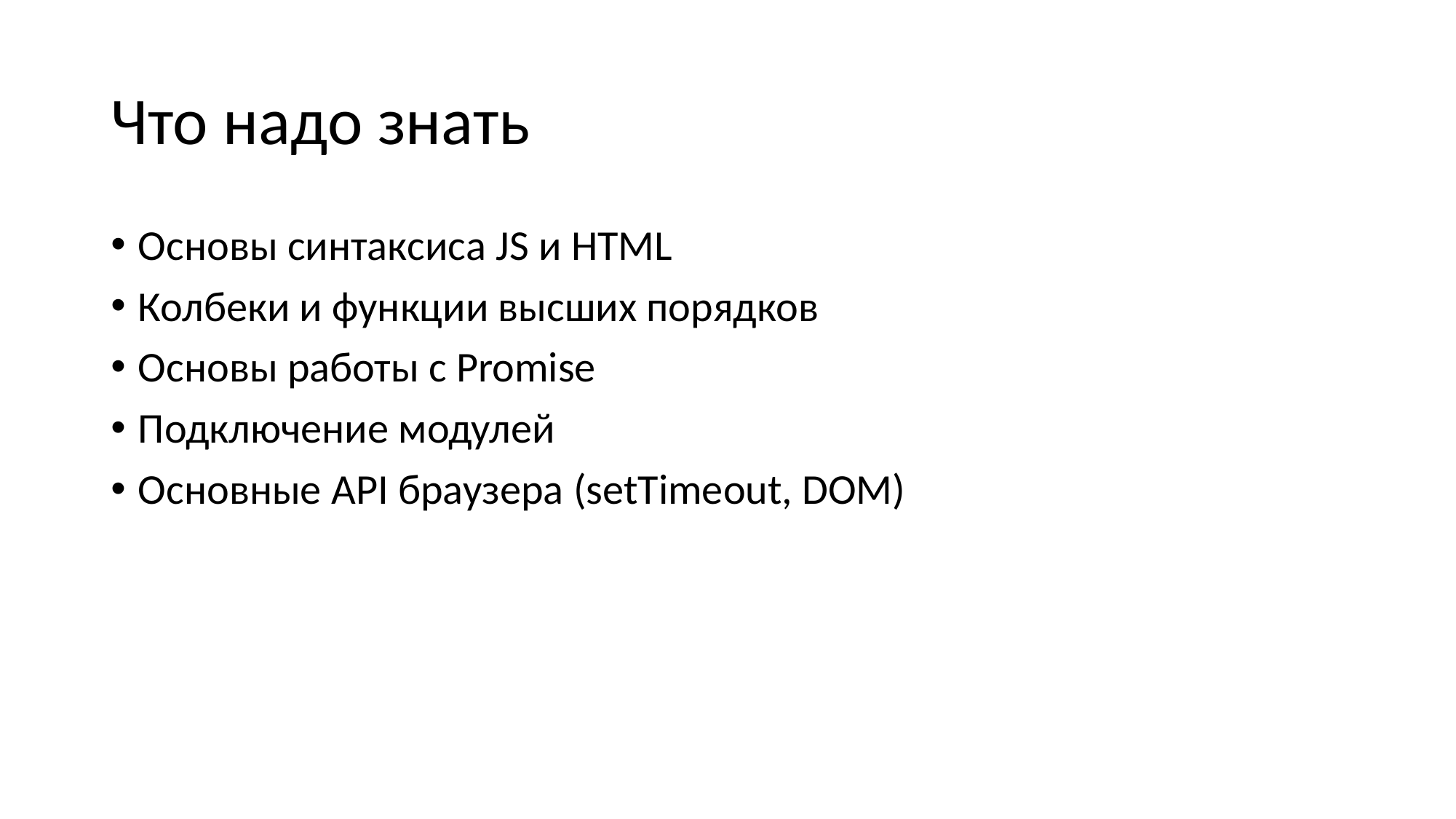

# Что надо знать
Основы синтаксиса JS и HTML
Колбеки и функции высших порядков
Основы работы с Promise
Подключение модулей
Основные API браузера (setTimeout, DOM)